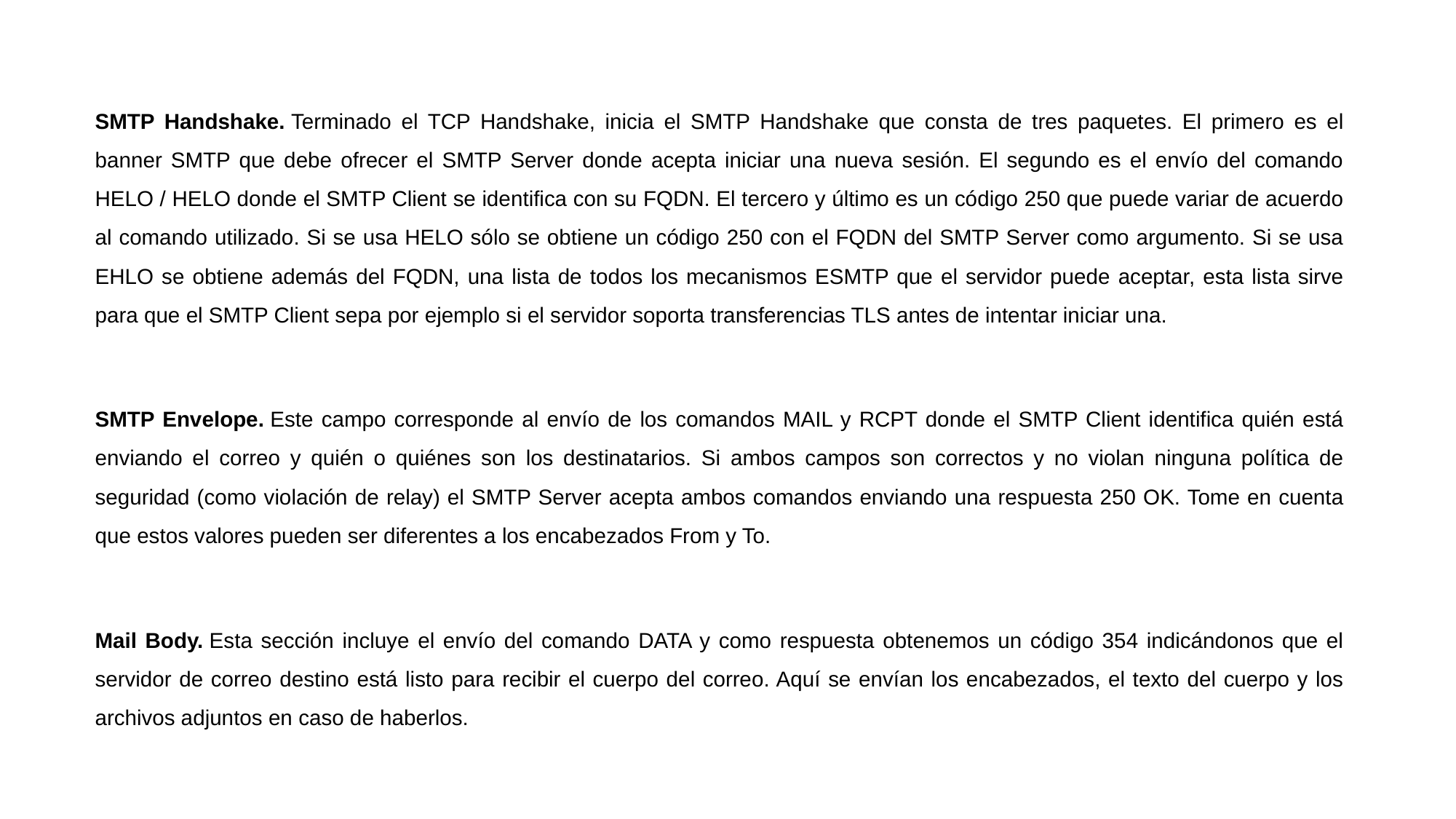

SMTP Handshake. Terminado el TCP Handshake, inicia el SMTP Handshake que consta de tres paquetes. El primero es el banner SMTP que debe ofrecer el SMTP Server donde acepta iniciar una nueva sesión. El segundo es el envío del comando HELO / HELO donde el SMTP Client se identifica con su FQDN. El tercero y último es un código 250 que puede variar de acuerdo al comando utilizado. Si se usa HELO sólo se obtiene un código 250 con el FQDN del SMTP Server como argumento. Si se usa EHLO se obtiene además del FQDN, una lista de todos los mecanismos ESMTP que el servidor puede aceptar, esta lista sirve para que el SMTP Client sepa por ejemplo si el servidor soporta transferencias TLS antes de intentar iniciar una.

SMTP Envelope. Este campo corresponde al envío de los comandos MAIL y RCPT donde el SMTP Client identifica quién está enviando el correo y quién o quiénes son los destinatarios. Si ambos campos son correctos y no violan ninguna política de seguridad (como violación de relay) el SMTP Server acepta ambos comandos enviando una respuesta 250 OK. Tome en cuenta que estos valores pueden ser diferentes a los encabezados From y To.

Mail Body. Esta sección incluye el envío del comando DATA y como respuesta obtenemos un código 354 indicándonos que el servidor de correo destino está listo para recibir el cuerpo del correo. Aquí se envían los encabezados, el texto del cuerpo y los archivos adjuntos en caso de haberlos.